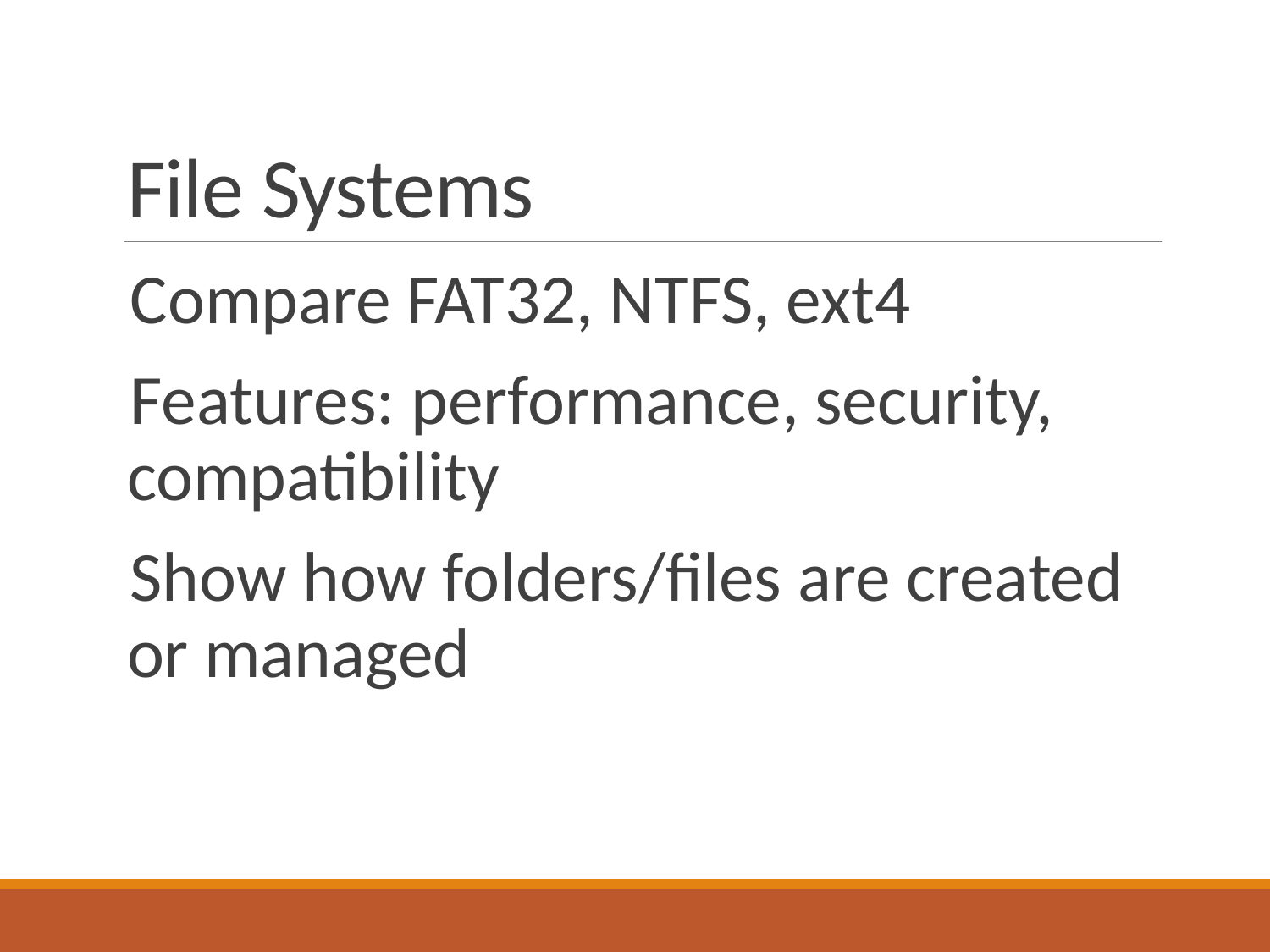

# File Systems
Compare FAT32, NTFS, ext4
Features: performance, security, compatibility
Show how folders/files are created or managed